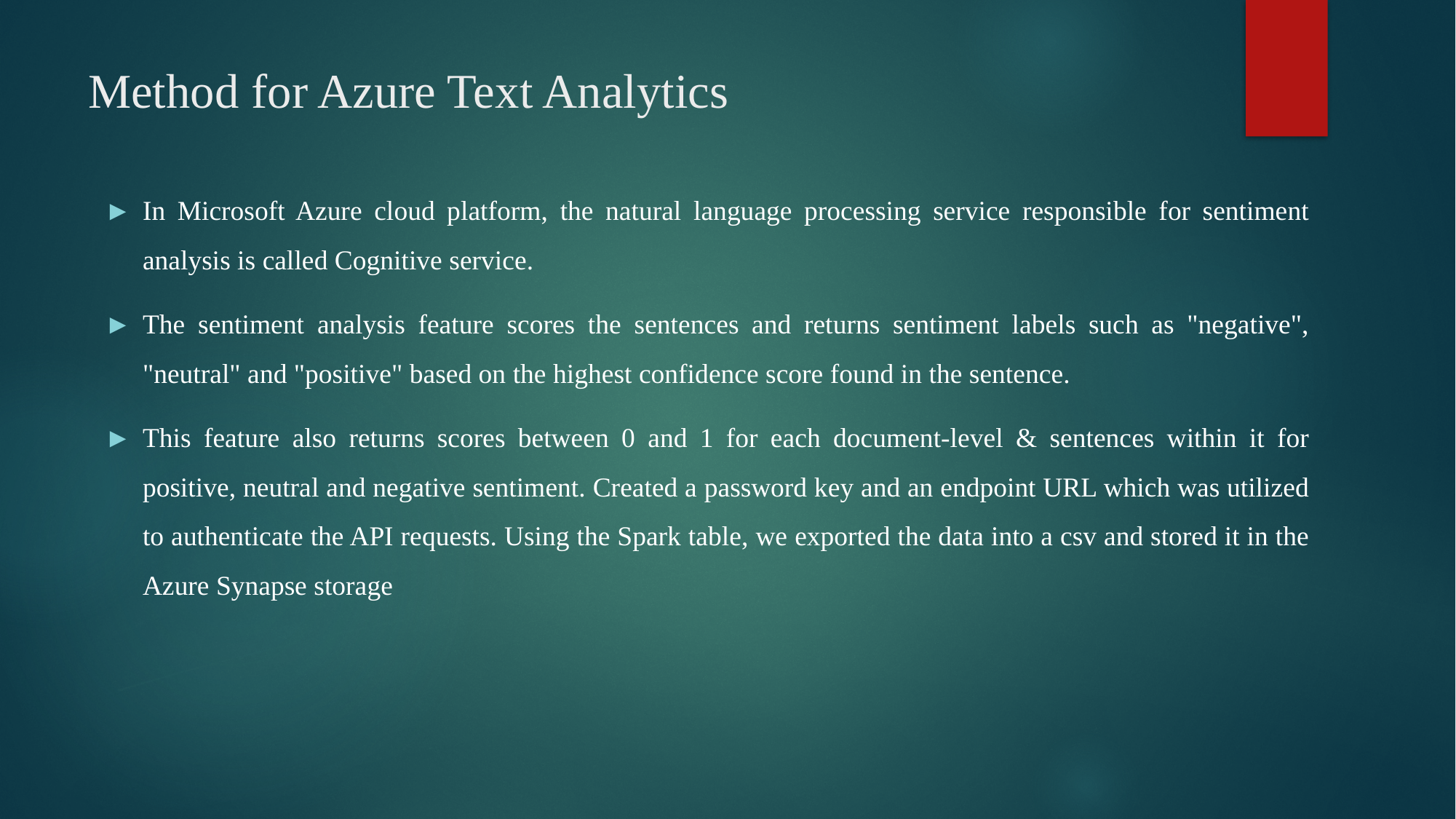

# Method for Azure Text Analytics
In Microsoft Azure cloud platform, the natural language processing service responsible for sentiment analysis is called Cognitive service.
The sentiment analysis feature scores the sentences and returns sentiment labels such as "negative", "neutral" and "positive" based on the highest confidence score found in the sentence.
This feature also returns scores between 0 and 1 for each document-level & sentences within it for positive, neutral and negative sentiment. Created a password key and an endpoint URL which was utilized to authenticate the API requests. Using the Spark table, we exported the data into a csv and stored it in the Azure Synapse storage